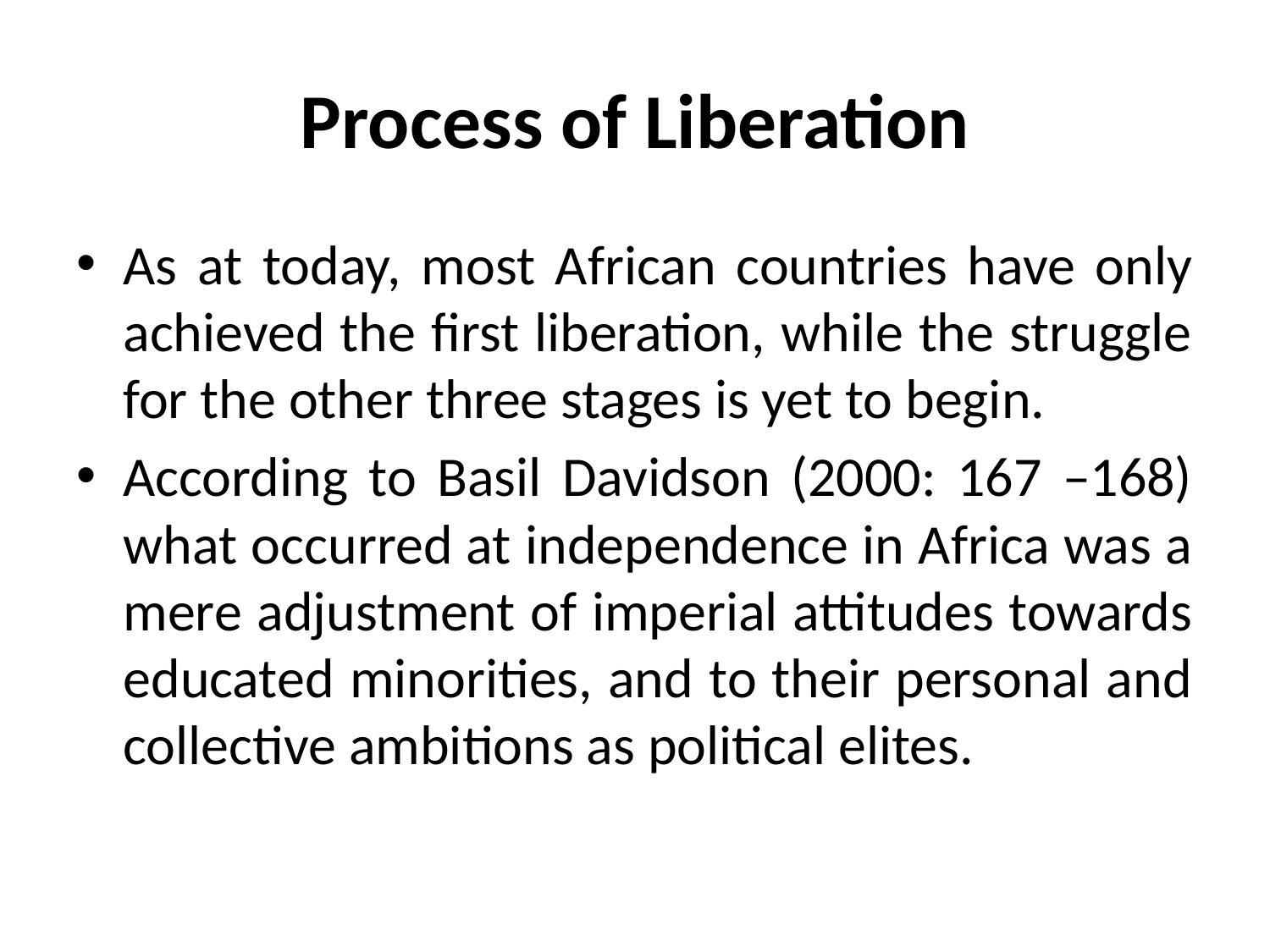

# Process of Liberation
As at today, most African countries have only achieved the first liberation, while the struggle for the other three stages is yet to begin.
According to Basil Davidson (2000: 167 –168) what occurred at independence in Africa was a mere adjustment of imperial attitudes towards educated minorities, and to their personal and collective ambitions as political elites.